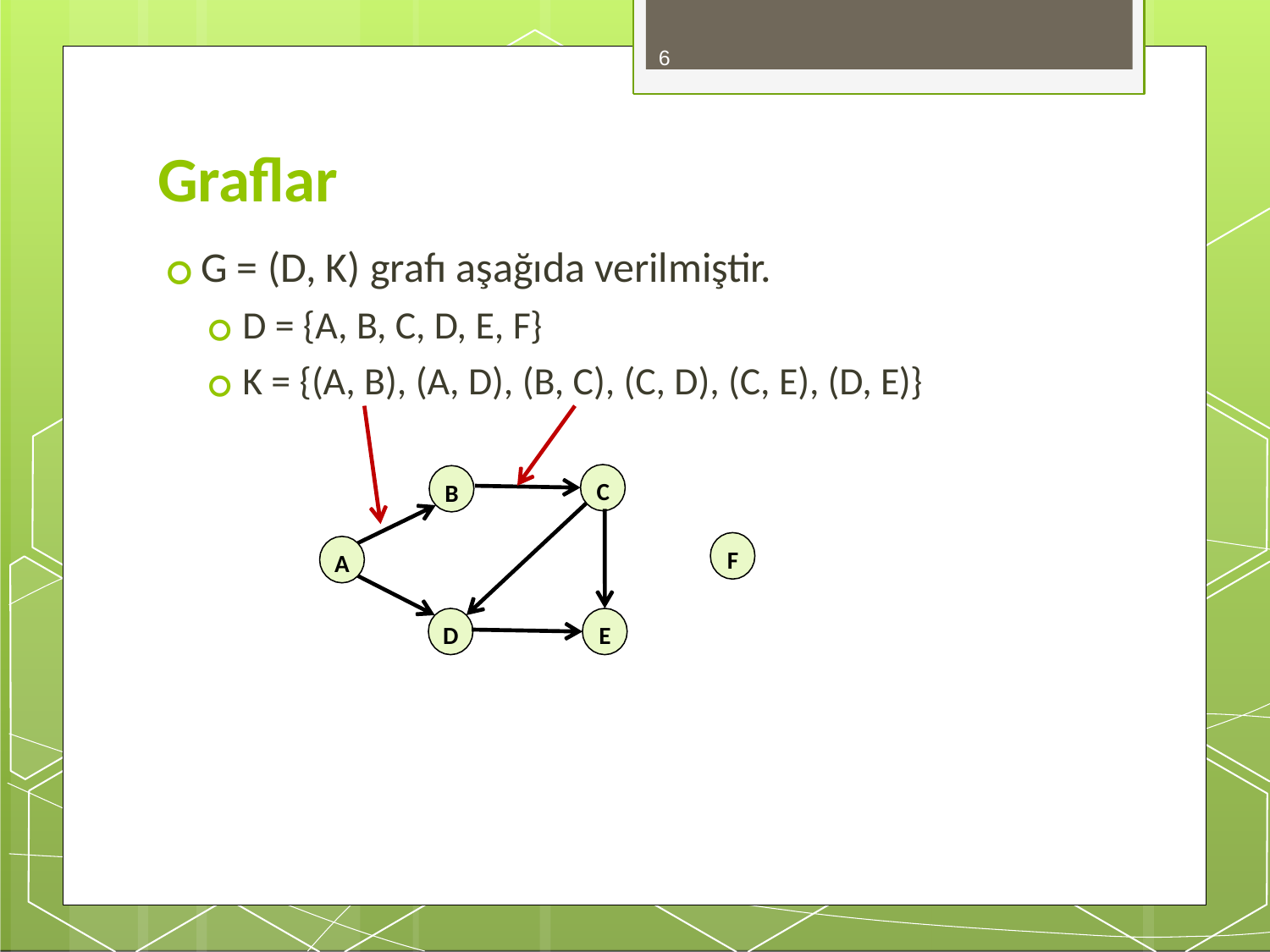

6
# Graflar
🞇 G = (D, K) grafı aşağıda verilmiştir.
🞇 D = {A, B, C, D, E, F}
🞇 K = {(A, B), (A, D), (B, C), (C, D), (C, E), (D, E)}

C
B

F
A

D
E